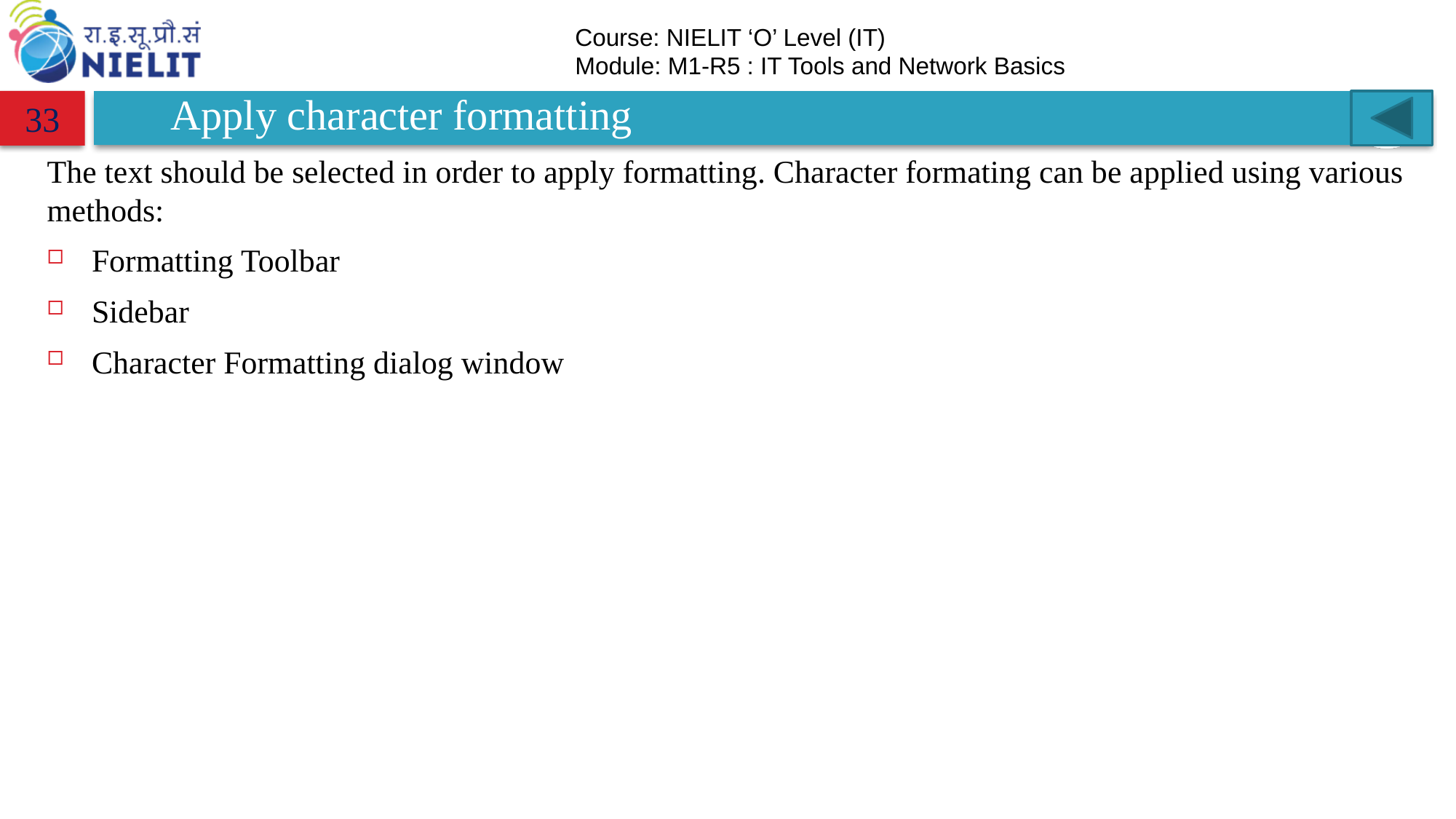

# Apply character formatting
33
The text should be selected in order to apply formatting. Character formating can be applied using various methods:
Formatting Toolbar
Sidebar
Character Formatting dialog window